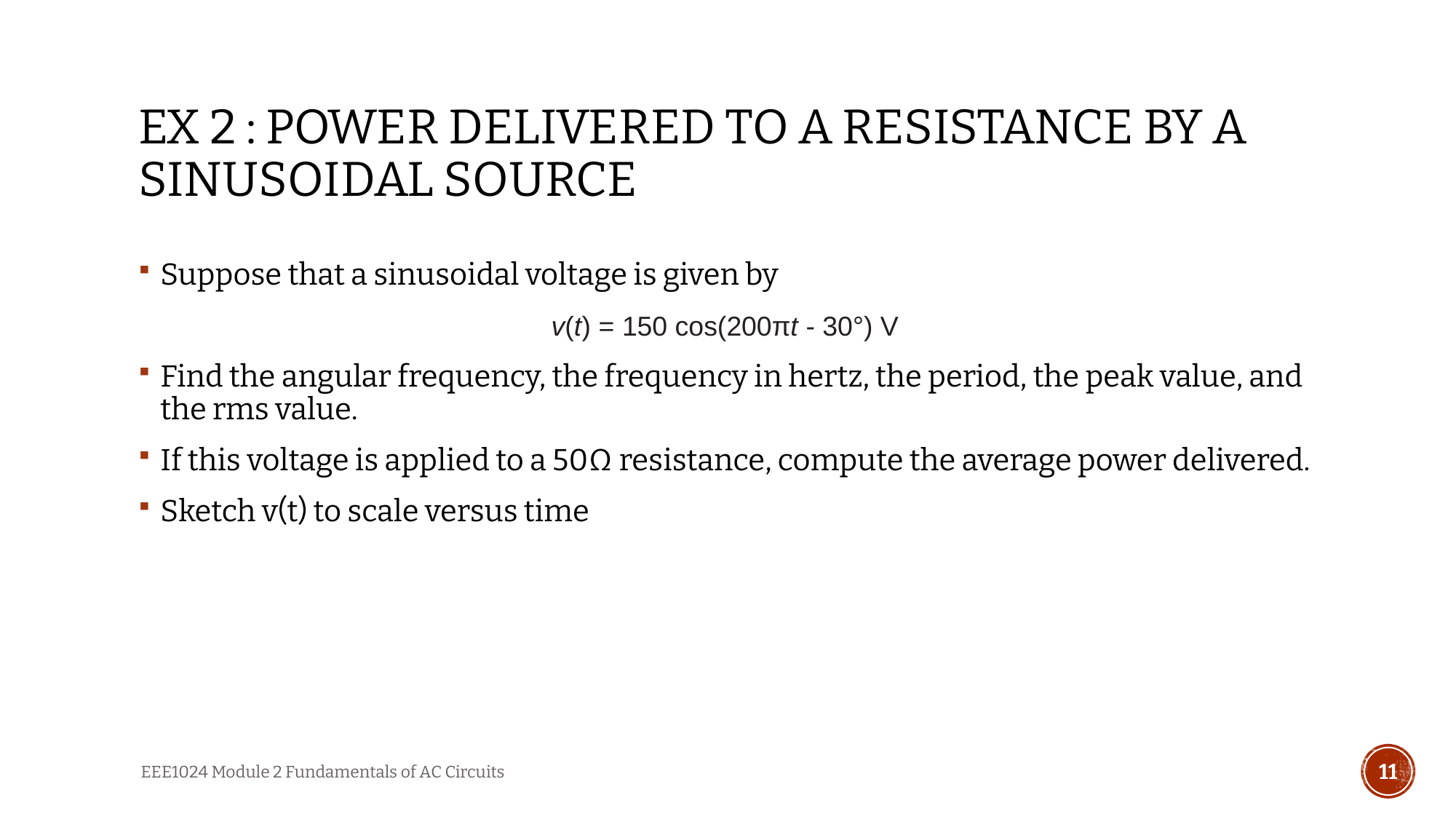

# Ex 2 : Power Delivered to a Resistance by a Sinusoidal Source
Suppose that a sinusoidal voltage is given by
v(t) = 150 cos(200πt - 30°) V
Find the angular frequency, the frequency in hertz, the period, the peak value, and the rms value.
If this voltage is applied to a 50Ω resistance, compute the average power delivered.
Sketch v(t) to scale versus time
EEE1024 Module 2 Fundamentals of AC Circuits
11